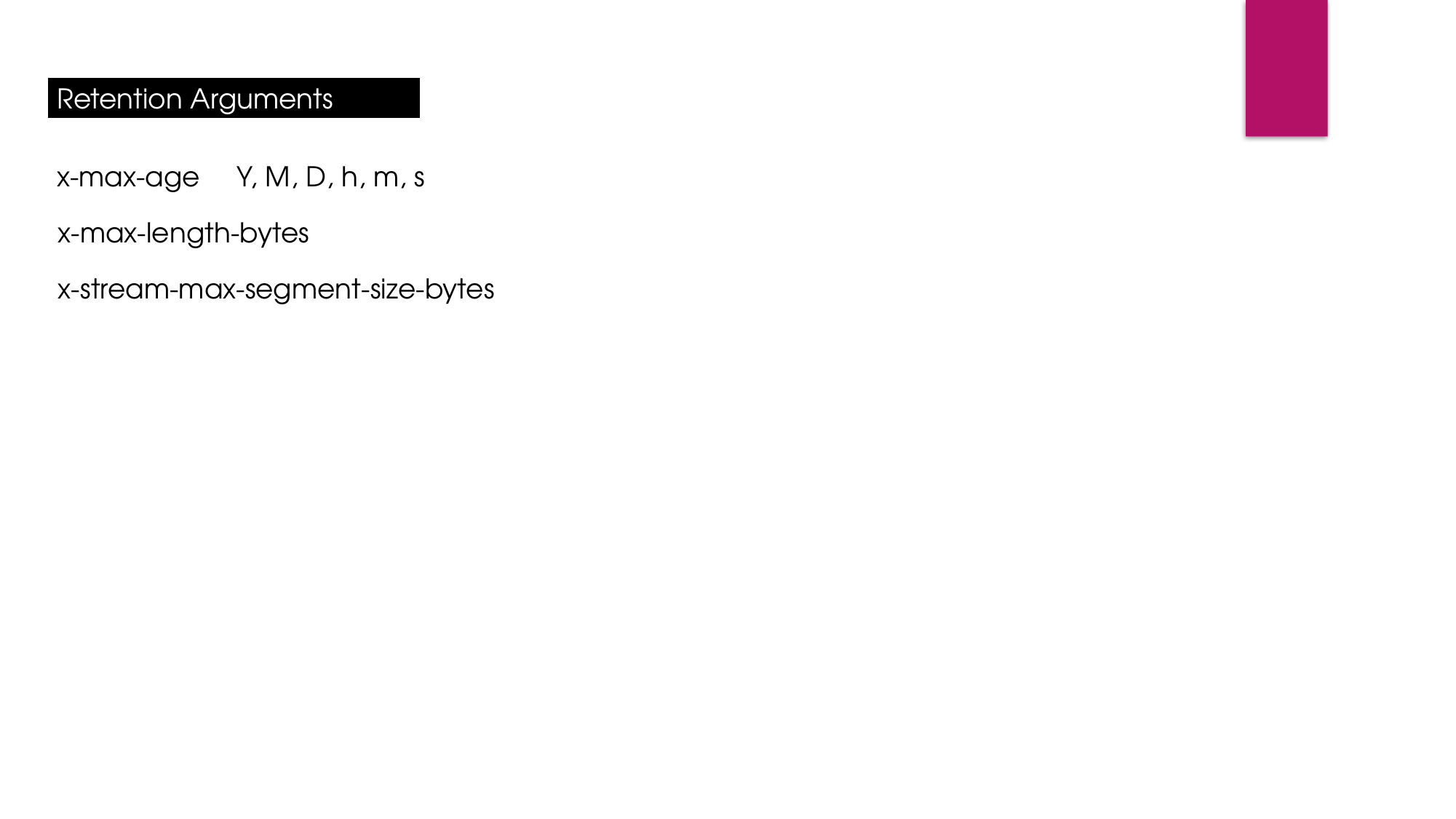

Retention Arguments
x-max-age
Y, M, D, h, m, s
x-max-length-bytes
x-stream-max-segment-size-bytes